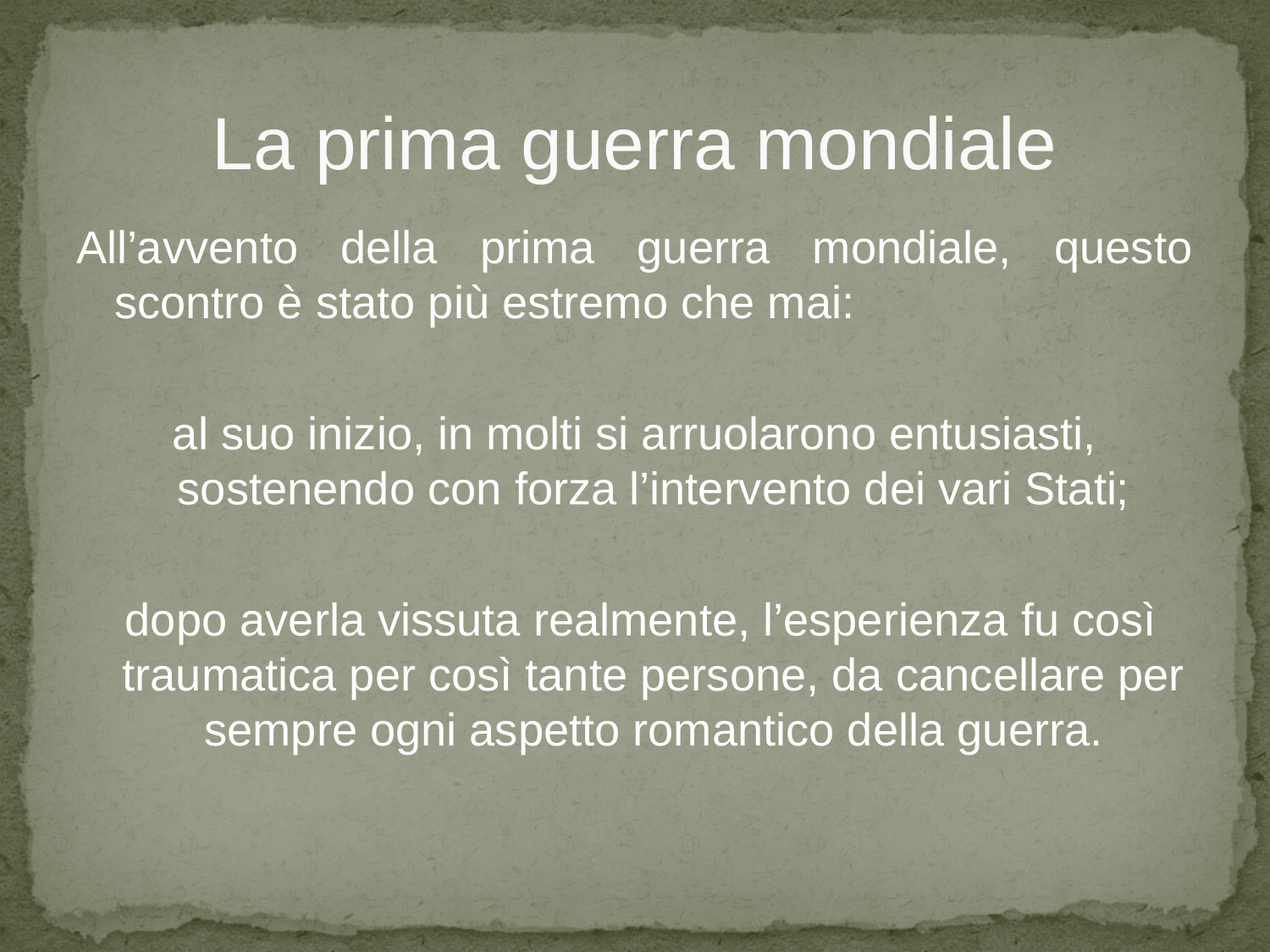

# La prima guerra mondiale
All’avvento della prima guerra mondiale, questo scontro è stato più estremo che mai:

al suo inizio, in molti si arruolarono entusiasti, sostenendo con forza l’intervento dei vari Stati;

 dopo averla vissuta realmente, l’esperienza fu così traumatica per così tante persone, da cancellare per sempre ogni aspetto romantico della guerra.